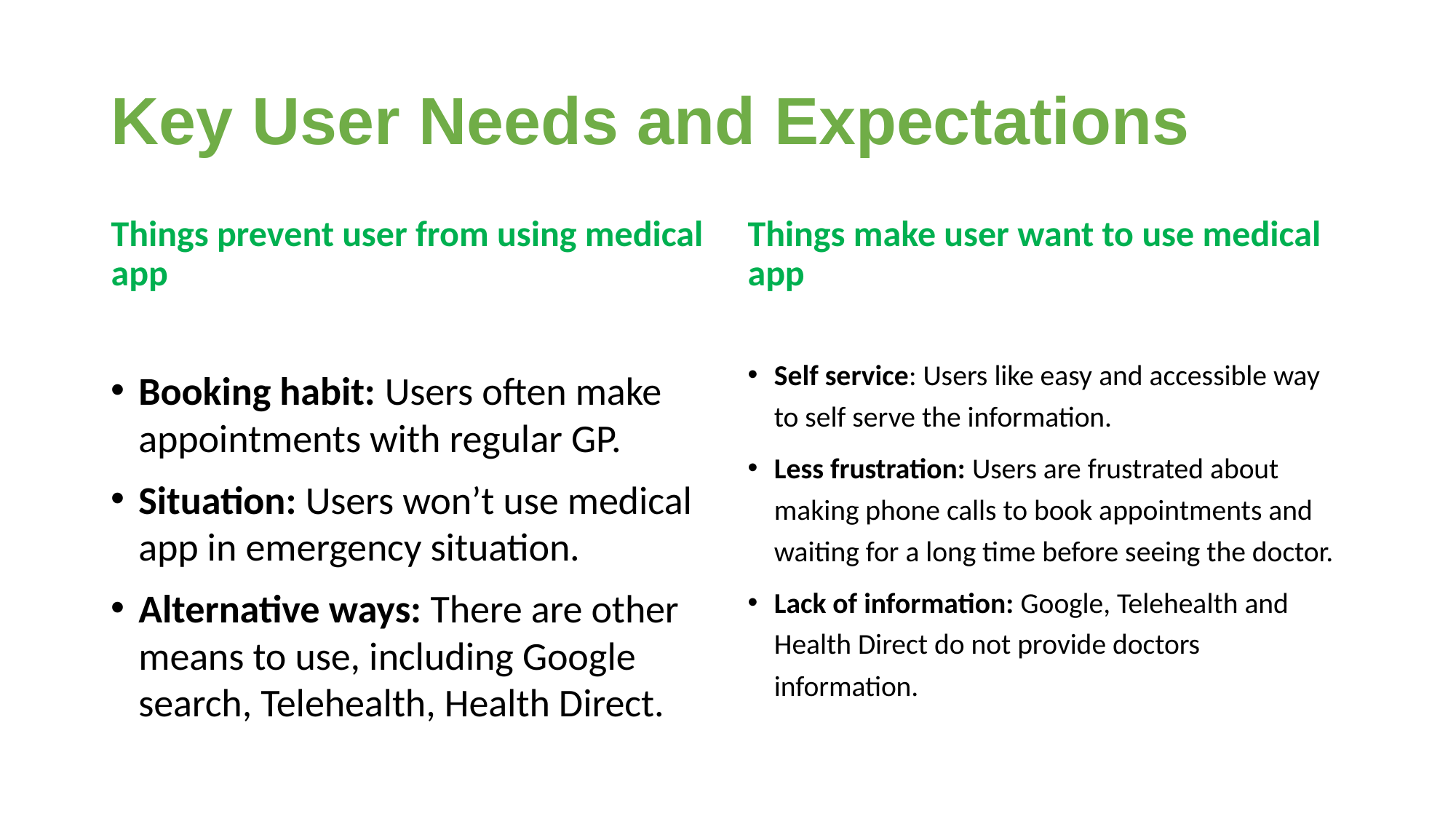

# Key User Needs and Expectations
Things prevent user from using medical app
Things make user want to use medical app

Booking habit: Users often make appointments with regular GP.
Situation: Users won’t use medical app in emergency situation.
Alternative ways: There are other means to use, including Google search, Telehealth, Health Direct.

Self service: Users like easy and accessible way to self serve the information.
Less frustration: Users are frustrated about making phone calls to book appointments and waiting for a long time before seeing the doctor.
Lack of information: Google, Telehealth and Health Direct do not provide doctors information.